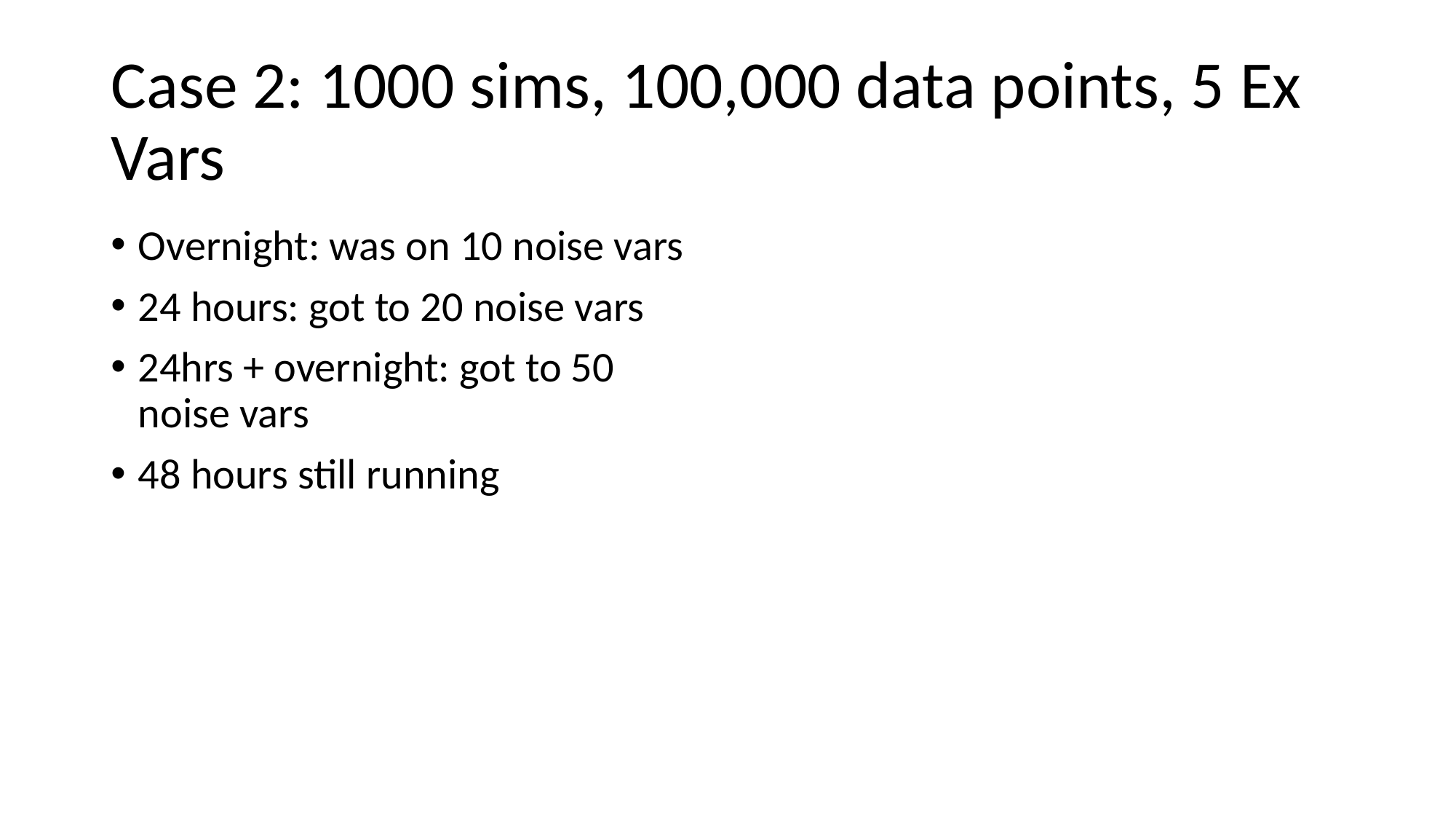

# Case 2: 1000 sims, 100,000 data points, 5 Ex Vars
Overnight: was on 10 noise vars
24 hours: got to 20 noise vars
24hrs + overnight: got to 50 noise vars
48 hours still running